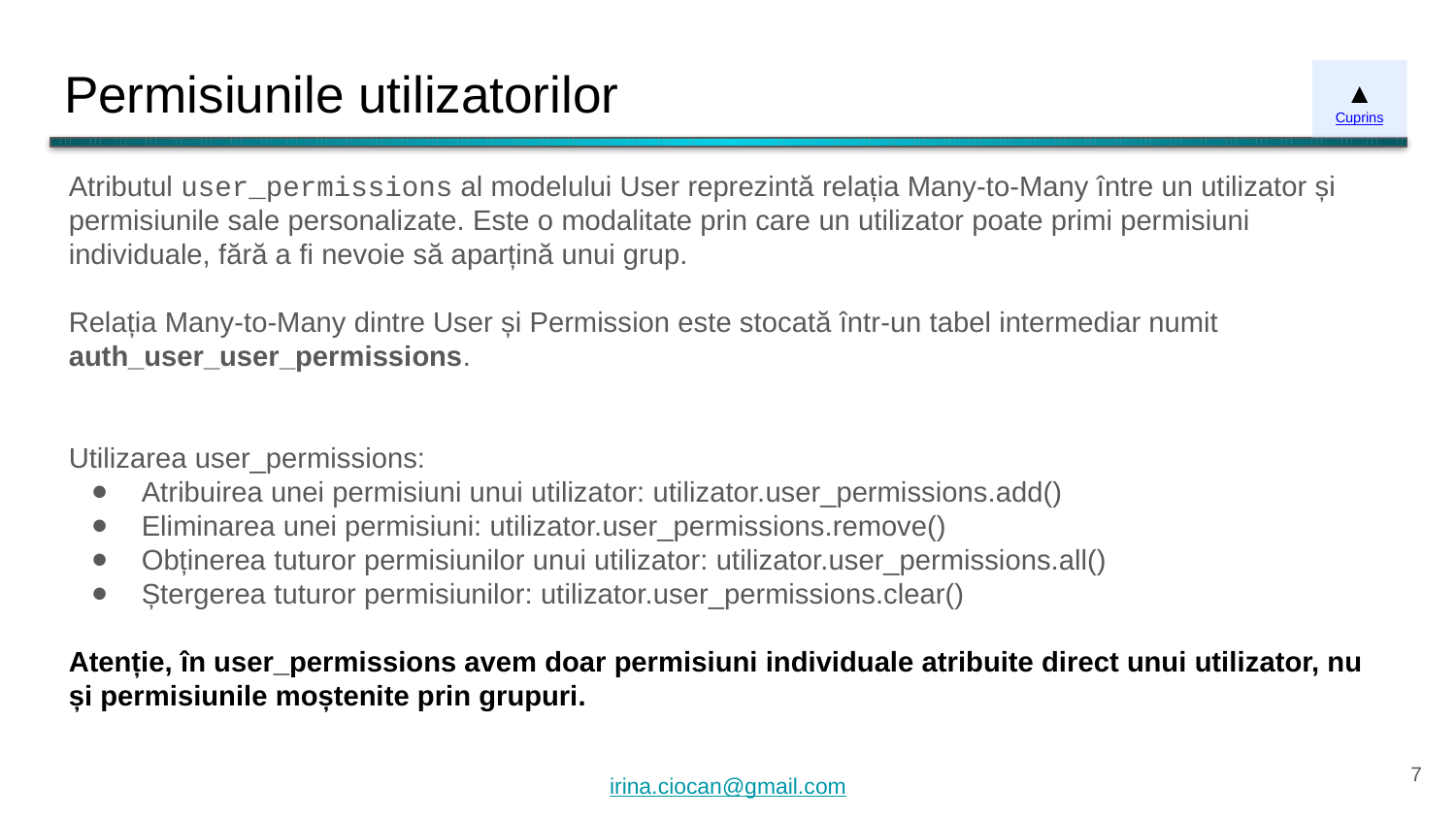

# Permisiunile utilizatorilor
▲
Cuprins

Atributul user_permissions al modelului User reprezintă relația Many-to-Many între un utilizator și permisiunile sale personalizate. Este o modalitate prin care un utilizator poate primi permisiuni individuale, fără a fi nevoie să aparțină unui grup.

Relația Many-to-Many dintre User și Permission este stocată într-un tabel intermediar numit auth_user_user_permissions.

Utilizarea user_permissions:
Atribuirea unei permisiuni unui utilizator: utilizator.user_permissions.add()
Eliminarea unei permisiuni: utilizator.user_permissions.remove()
Obținerea tuturor permisiunilor unui utilizator: utilizator.user_permissions.all()
Ștergerea tuturor permisiunilor: utilizator.user_permissions.clear()

Atenție, în user_permissions avem doar permisiuni individuale atribuite direct unui utilizator, nu și permisiunile moștenite prin grupuri.
7
irina.ciocan@gmail.com